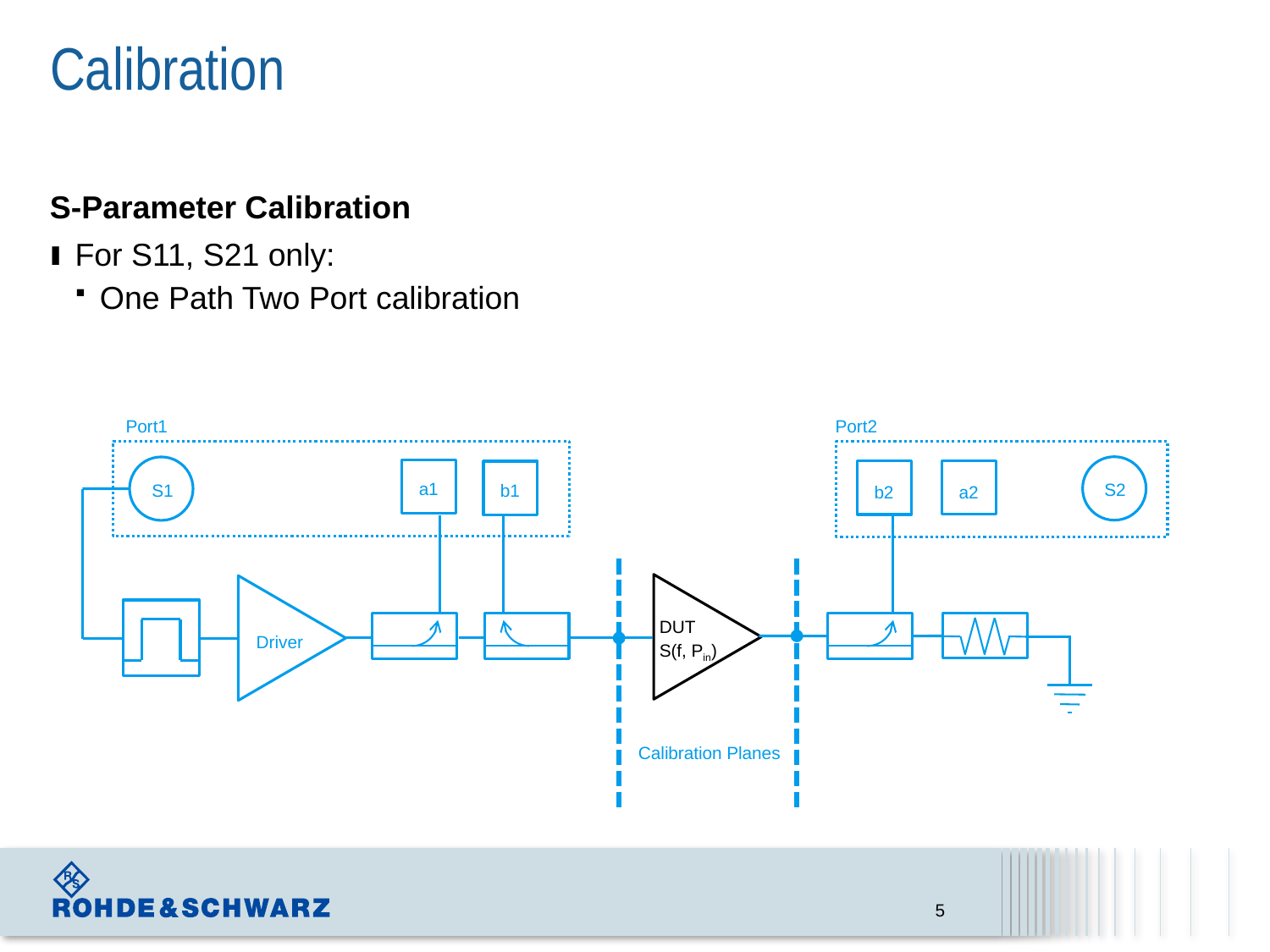

# Calibration
S-Parameter Calibration
For S11, S21 only:
One Path Two Port calibration

Port1

Port2

S2

a2

b2

S1

a1

b1

DUT
S(f, Pin)

Driver

Calibration Planes

5